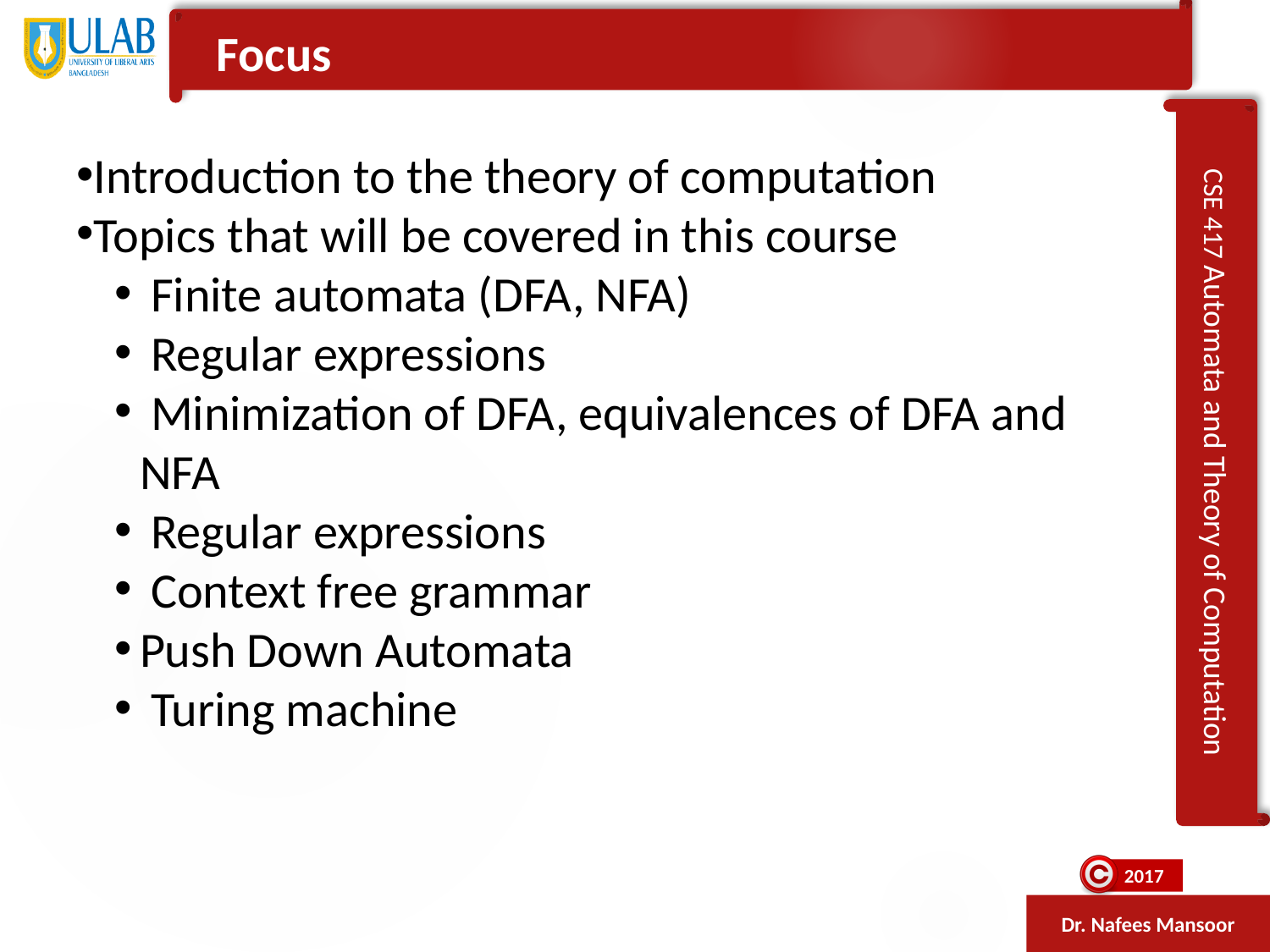

Focus
Introduction to the theory of computation
Topics that will be covered in this course
 Finite automata (DFA, NFA)
 Regular expressions
 Minimization of DFA, equivalences of DFA and NFA
 Regular expressions
 Context free grammar
Push Down Automata
 Turing machine